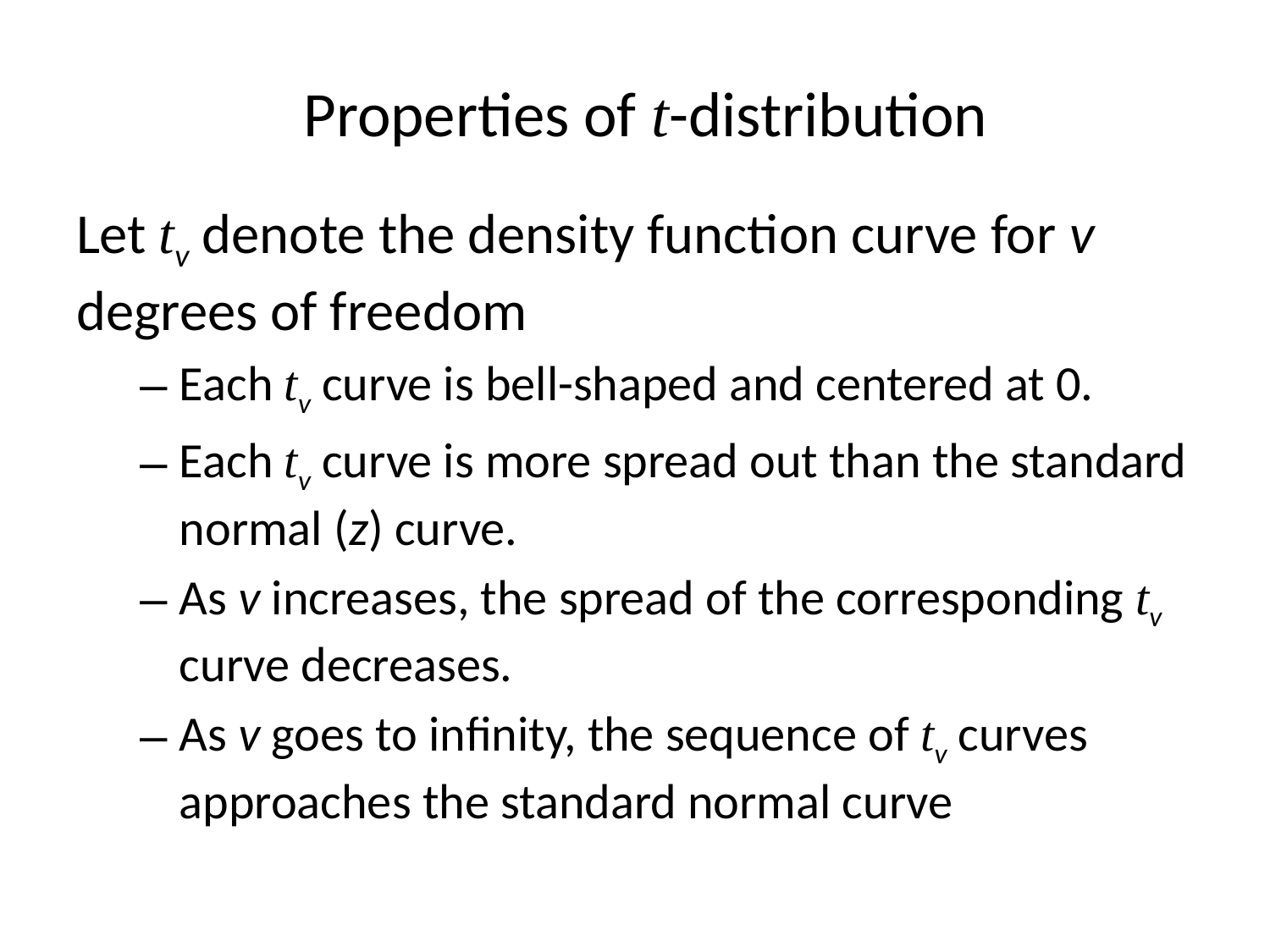

# Properties of t-distribution
Let tv denote the density function curve for v degrees of freedom
Each tv curve is bell-shaped and centered at 0.
Each tv curve is more spread out than the standard normal (z) curve.
As v increases, the spread of the corresponding tv curve decreases.
As v goes to infinity, the sequence of tv curves approaches the standard normal curve